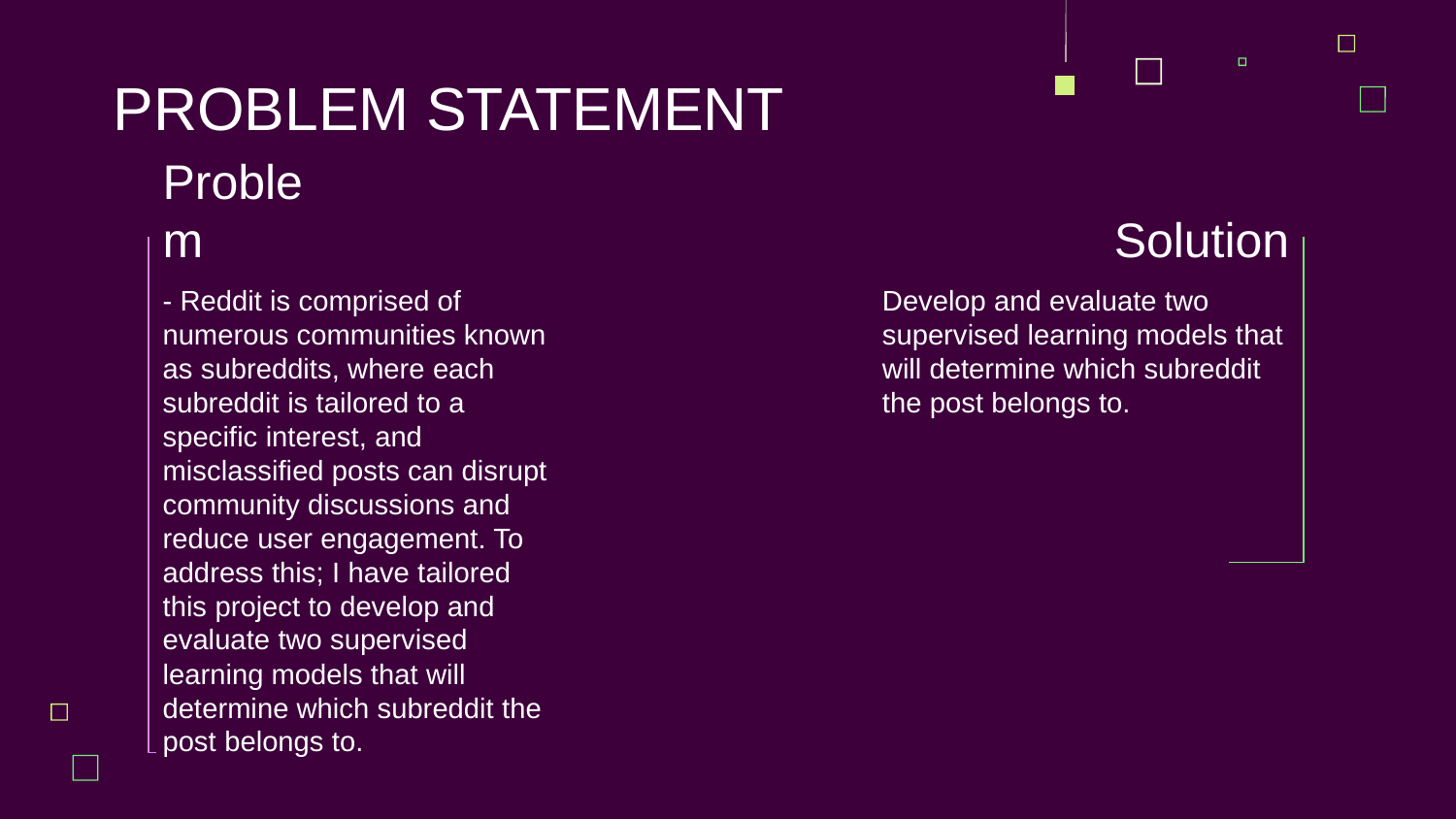

PROBLEM STATEMENT
# Problem
Solution
- Reddit is comprised of numerous communities known as subreddits, where each subreddit is tailored to a specific interest, and misclassified posts can disrupt community discussions and reduce user engagement. To address this; I have tailored this project to develop and evaluate two supervised learning models that will determine which subreddit the post belongs to.
Develop and evaluate two supervised learning models that will determine which subreddit the post belongs to.